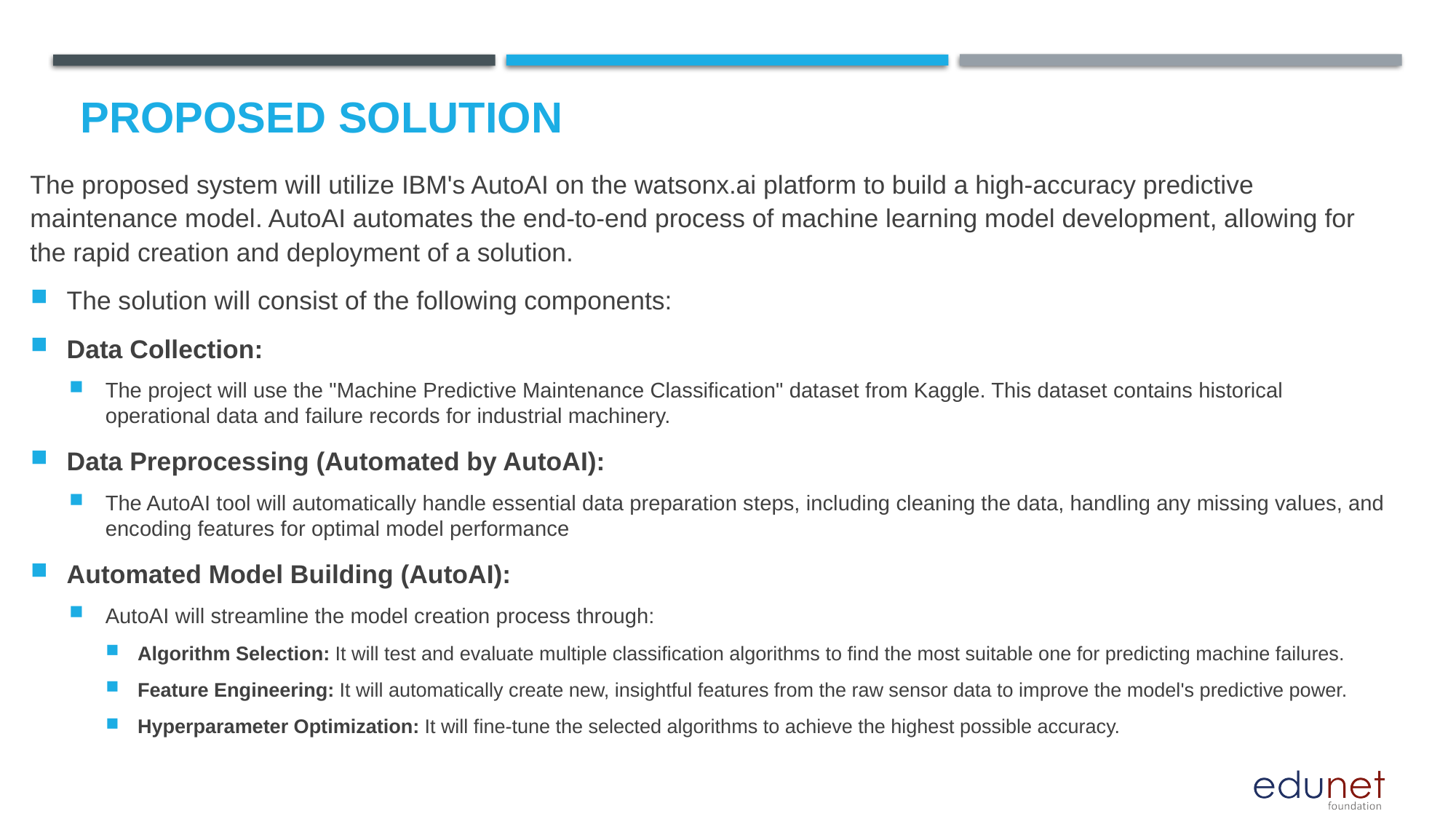

# Proposed Solution
The proposed system will utilize IBM's AutoAI on the watsonx.ai platform to build a high-accuracy predictive maintenance model. AutoAI automates the end-to-end process of machine learning model development, allowing for the rapid creation and deployment of a solution.
The solution will consist of the following components:
Data Collection:
The project will use the "Machine Predictive Maintenance Classification" dataset from Kaggle. This dataset contains historical operational data and failure records for industrial machinery.
Data Preprocessing (Automated by AutoAI):
The AutoAI tool will automatically handle essential data preparation steps, including cleaning the data, handling any missing values, and encoding features for optimal model performance
Automated Model Building (AutoAI):
AutoAI will streamline the model creation process through:
Algorithm Selection: It will test and evaluate multiple classification algorithms to find the most suitable one for predicting machine failures.
Feature Engineering: It will automatically create new, insightful features from the raw sensor data to improve the model's predictive power.
Hyperparameter Optimization: It will fine-tune the selected algorithms to achieve the highest possible accuracy.